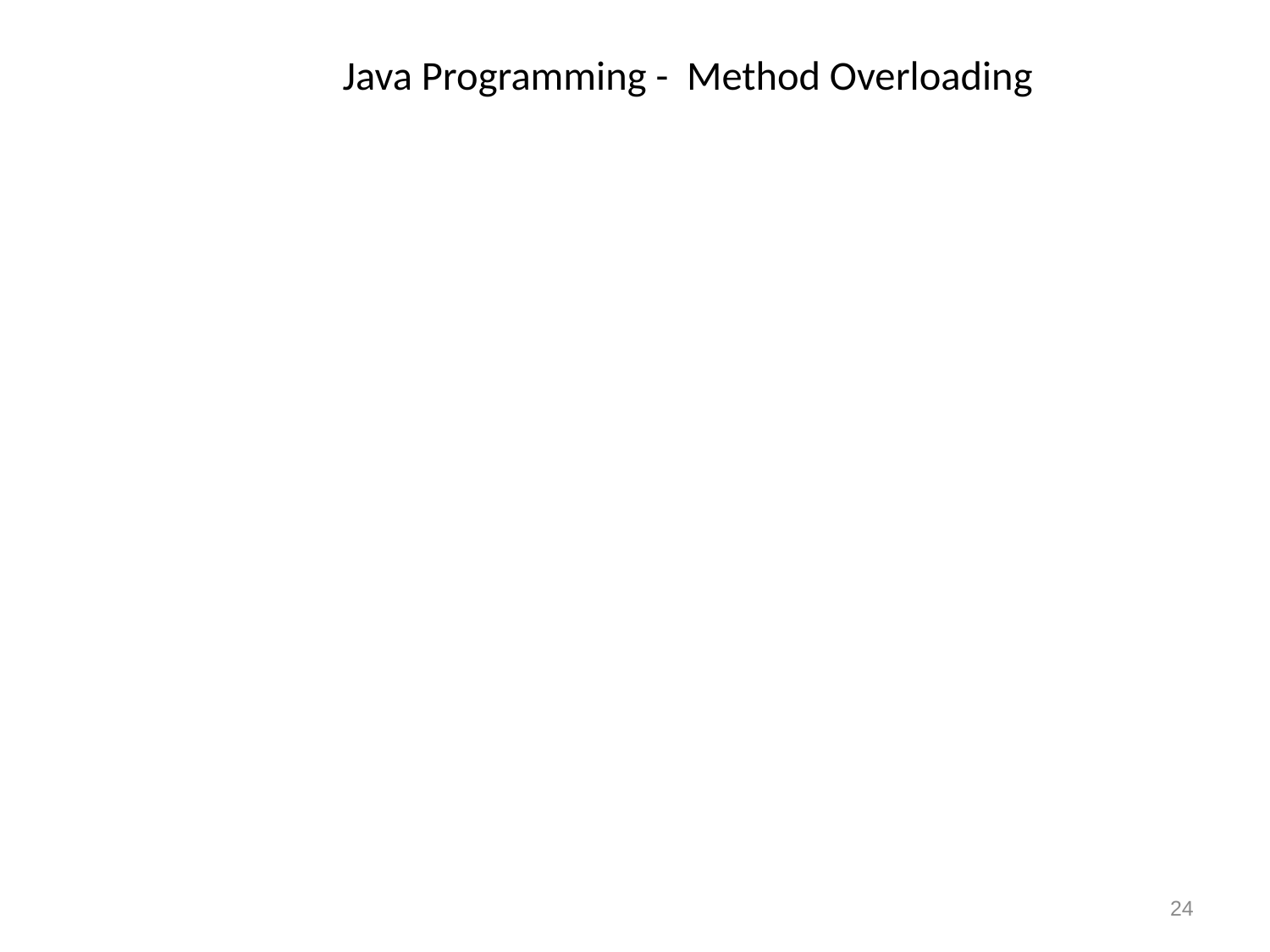

# Java Programming -  Method Overloading

24